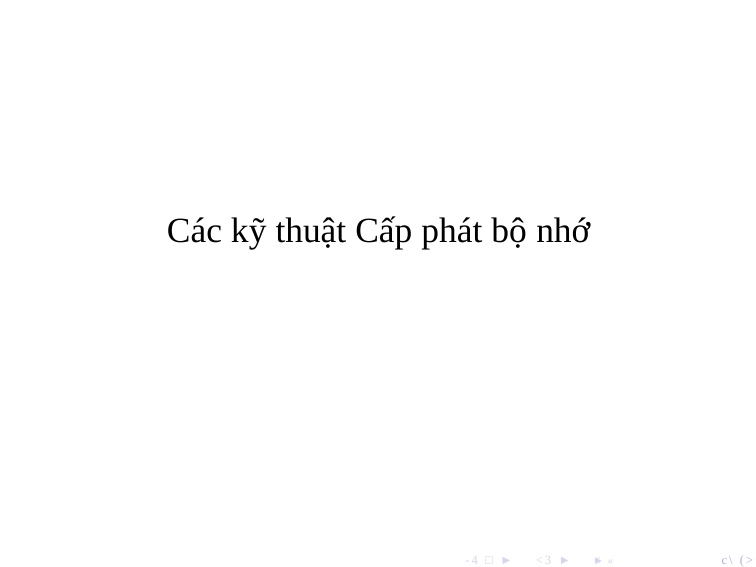

Các kỹ thuật Cấp phát bộ nhớ
-4 □ ►    <3 ►    <
c\ (>
► «